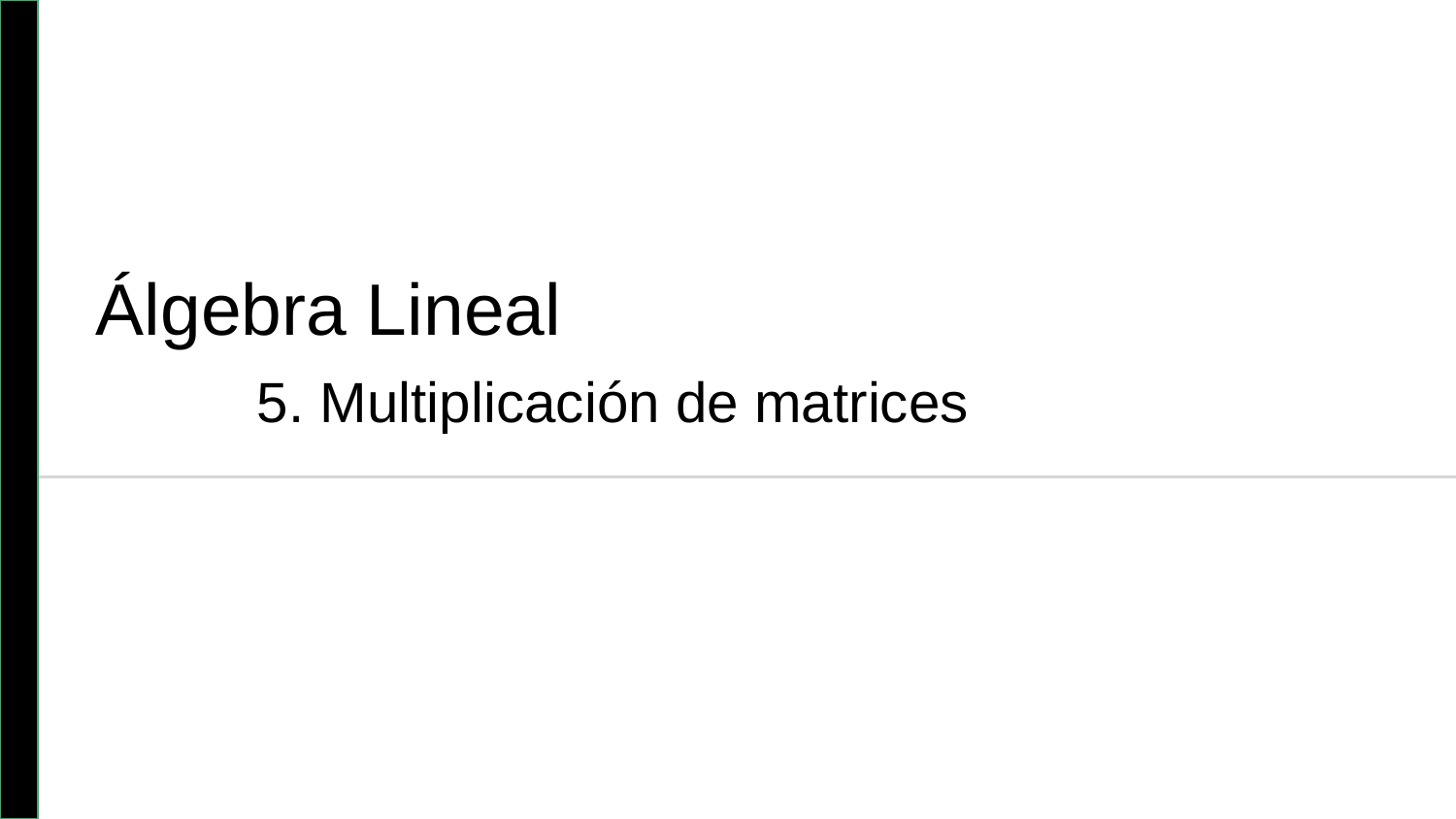

# Álgebra Lineal 5. Multiplicación de matrices